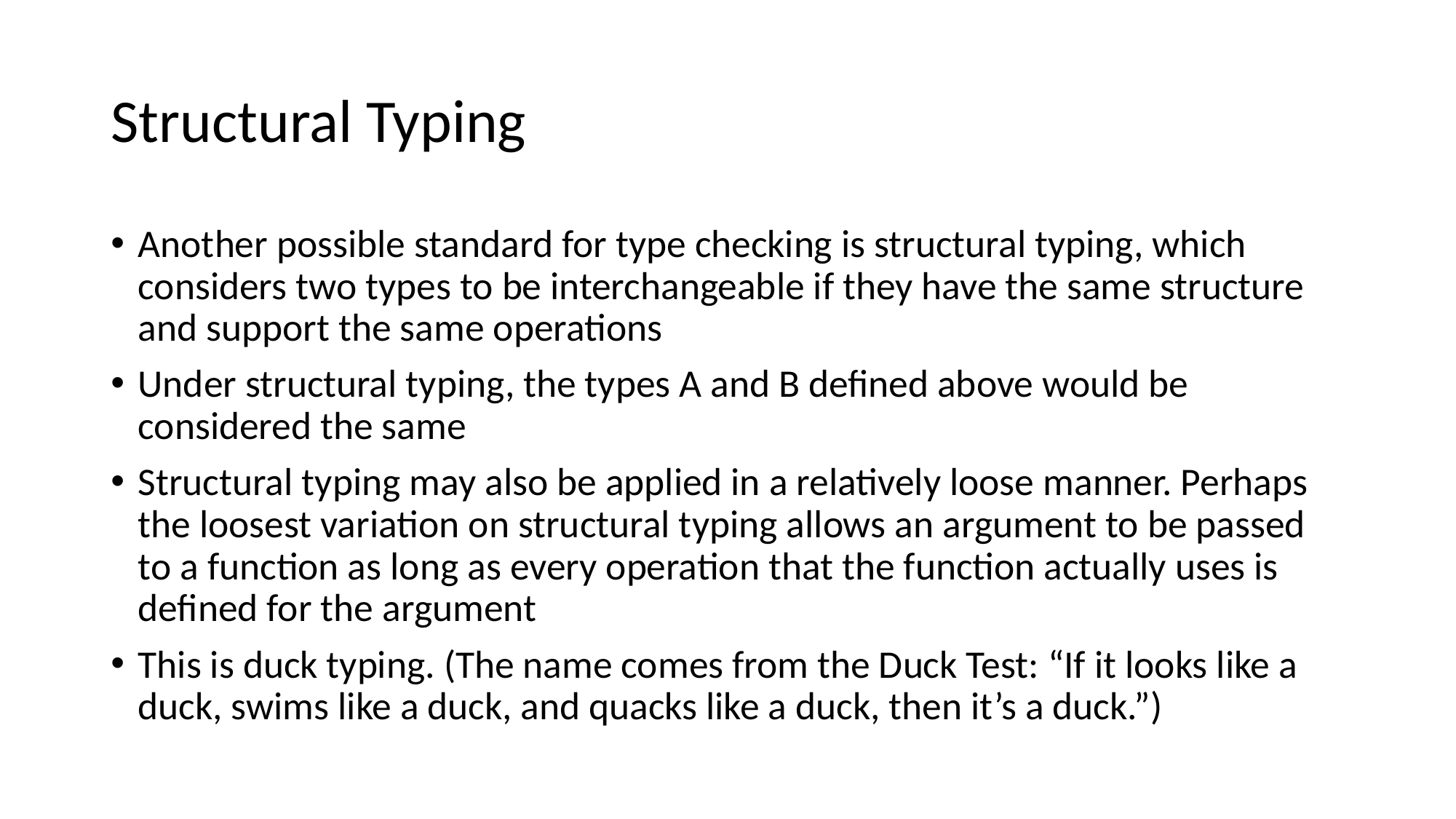

# Structural Typing
Another possible standard for type checking is structural typing, which considers two types to be interchangeable if they have the same structure and support the same operations
Under structural typing, the types A and B defined above would be considered the same
Structural typing may also be applied in a relatively loose manner. Perhaps the loosest variation on structural typing allows an argument to be passed to a function as long as every operation that the function actually uses is defined for the argument
This is duck typing. (The name comes from the Duck Test: “If it looks like a duck, swims like a duck, and quacks like a duck, then it’s a duck.”)